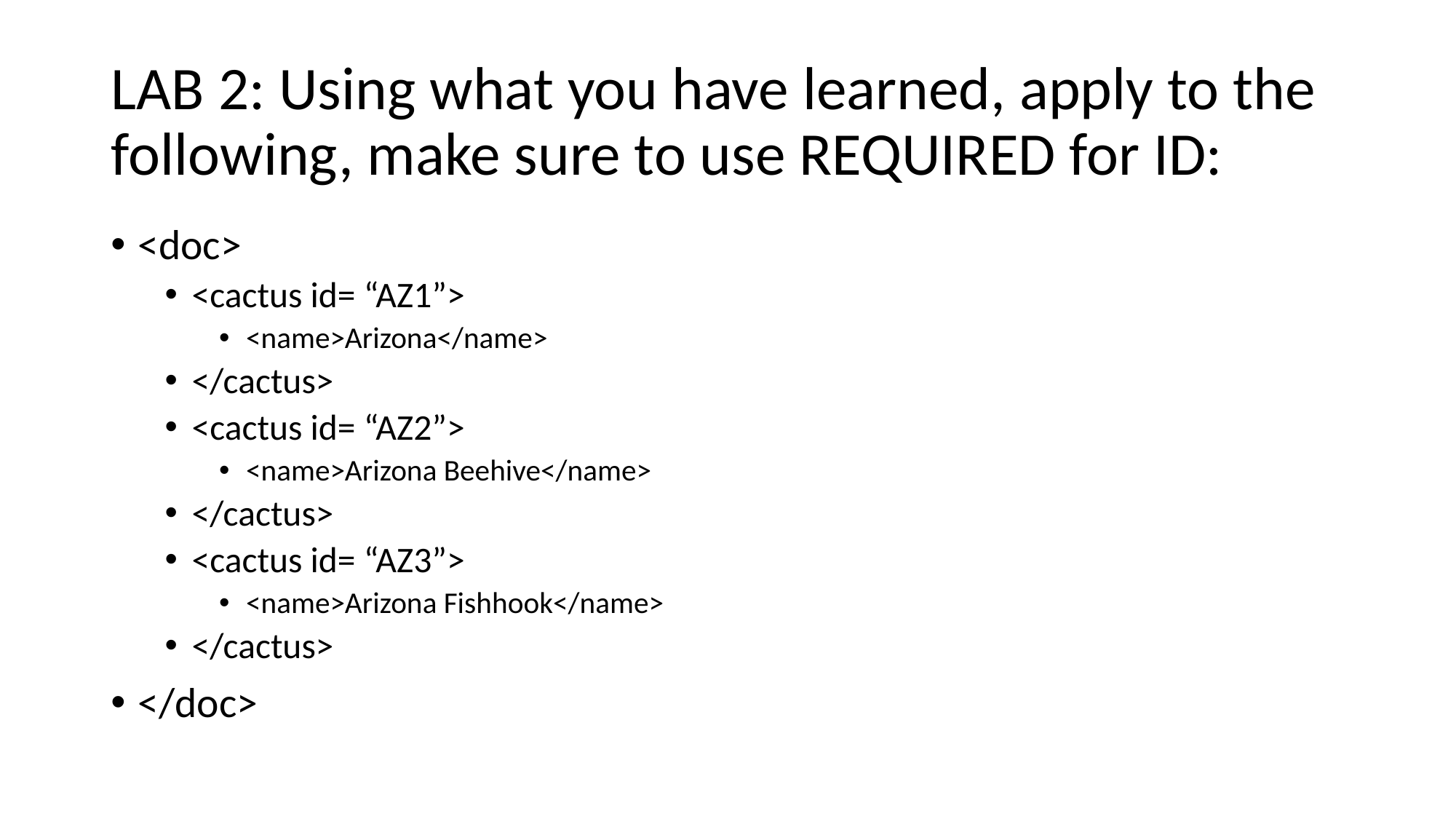

# LAB 2: Using what you have learned, apply to the following, make sure to use REQUIRED for ID:
<doc>
<cactus id= “AZ1”>
<name>Arizona</name>
</cactus>
<cactus id= “AZ2”>
<name>Arizona Beehive</name>
</cactus>
<cactus id= “AZ3”>
<name>Arizona Fishhook</name>
</cactus>
</doc>